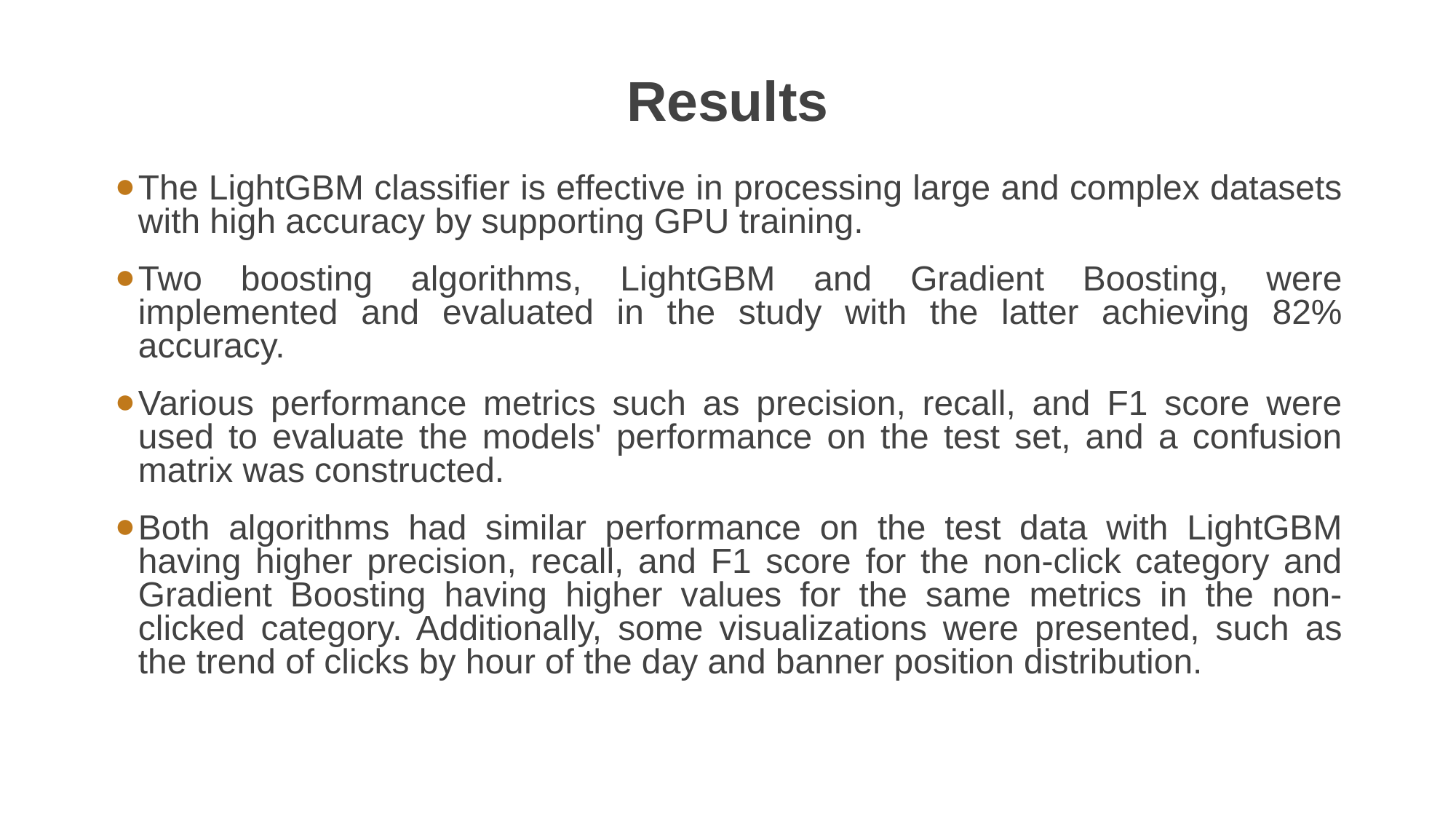

# Results
The LightGBM classifier is effective in processing large and complex datasets with high accuracy by supporting GPU training.
Two boosting algorithms, LightGBM and Gradient Boosting, were implemented and evaluated in the study with the latter achieving 82% accuracy.
Various performance metrics such as precision, recall, and F1 score were used to evaluate the models' performance on the test set, and a confusion matrix was constructed.
Both algorithms had similar performance on the test data with LightGBM having higher precision, recall, and F1 score for the non-click category and Gradient Boosting having higher values for the same metrics in the non-clicked category. Additionally, some visualizations were presented, such as the trend of clicks by hour of the day and banner position distribution.